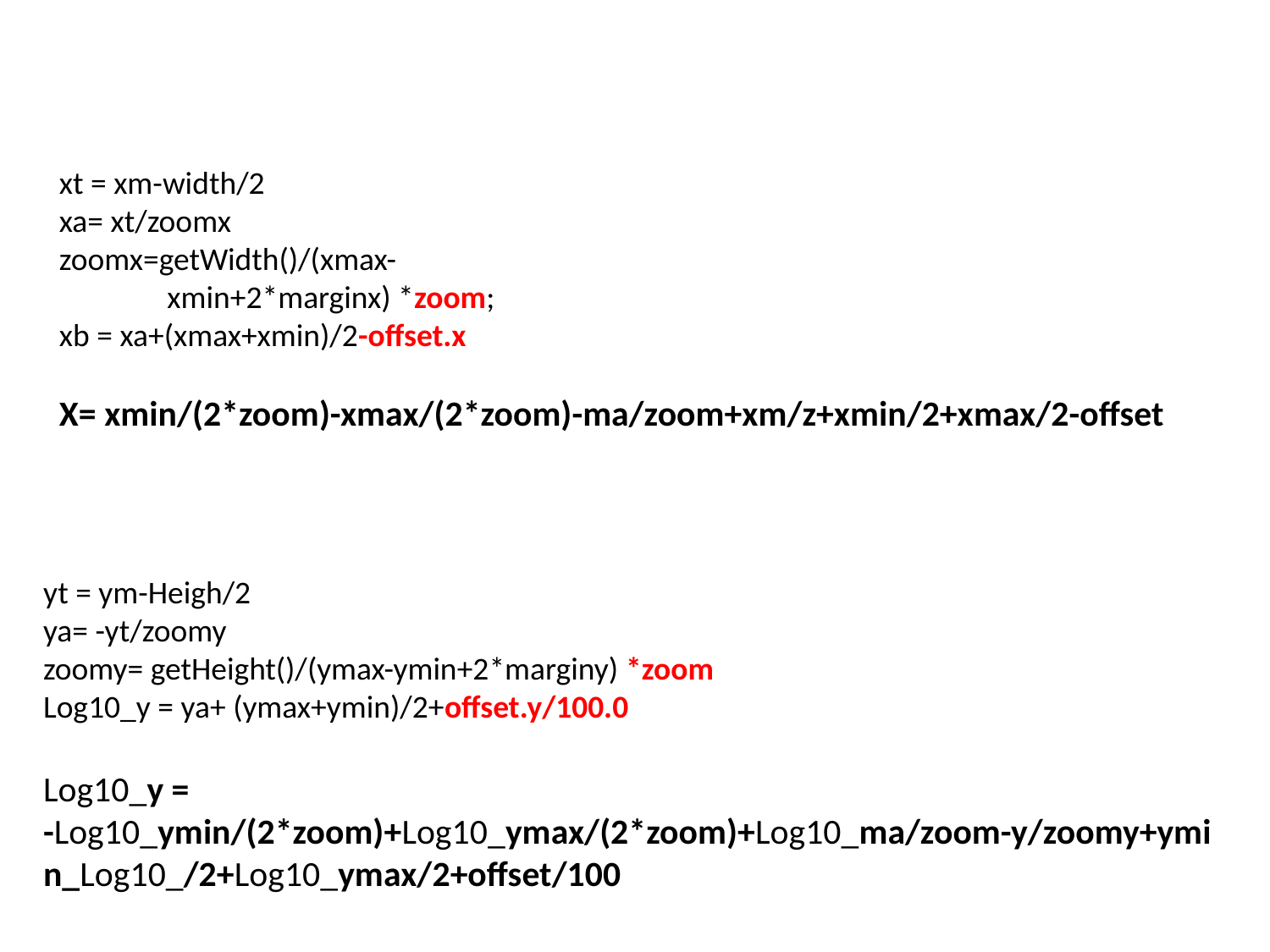

xt = xm-width/2
xa= xt/zoomx
zoomx=getWidth()/(xmax-
               xmin+2*marginx) *zoom;
xb = xa+(xmax+xmin)/2-offset.x

X= xmin/(2*zoom)-xmax/(2*zoom)-ma/zoom+xm/z+xmin/2+xmax/2-offset

yt = ym-Heigh/2
ya= -yt/zoomy
zoomy= getHeight()/(ymax-ymin+2*marginy) *zoom
Log10_y = ya+ (ymax+ymin)/2+offset.y/100.0

Log10_y = -Log10_ymin/(2*zoom)+Log10_ymax/(2*zoom)+Log10_ma/zoom-y/zoomy+ymin_Log10_/2+Log10_ymax/2+offset/100